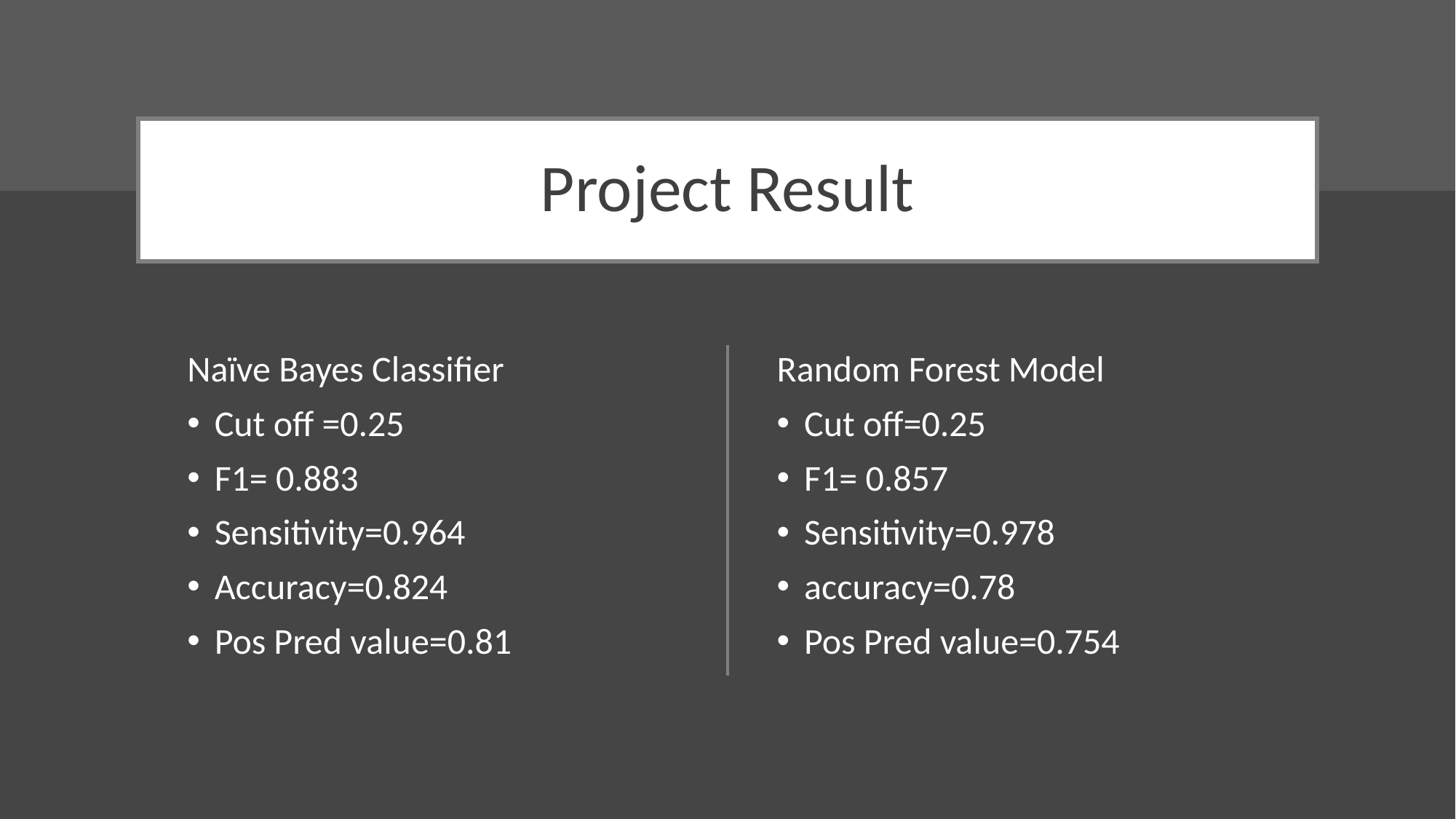

# Project Result
Naïve Bayes Classifier
Cut off =0.25
F1= 0.883
Sensitivity=0.964
Accuracy=0.824
Pos Pred value=0.81

Random Forest Model
Cut off=0.25
F1= 0.857
Sensitivity=0.978
accuracy=0.78
Pos Pred value=0.754